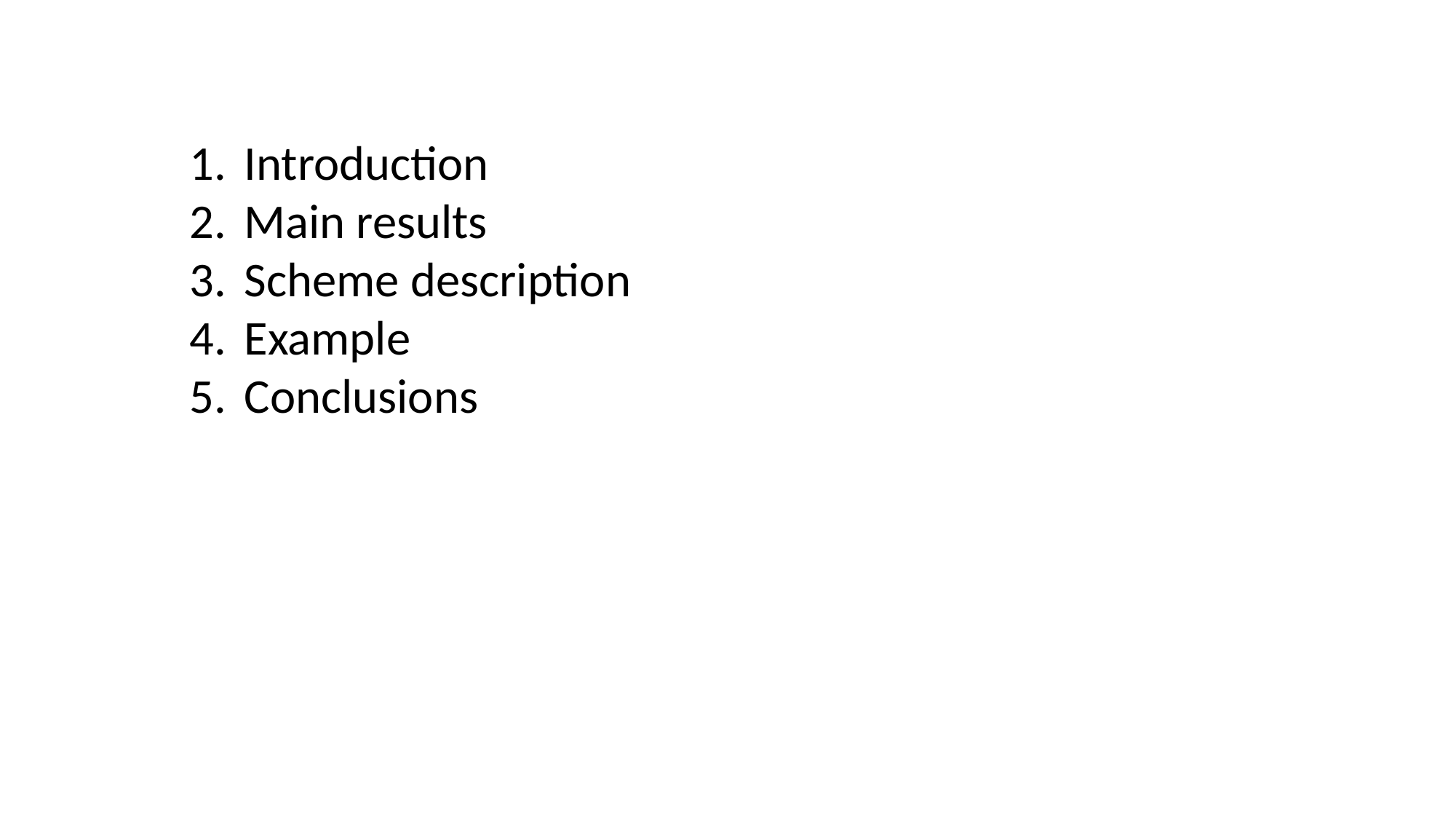

Introduction
Main results
Scheme description
Example
Conclusions